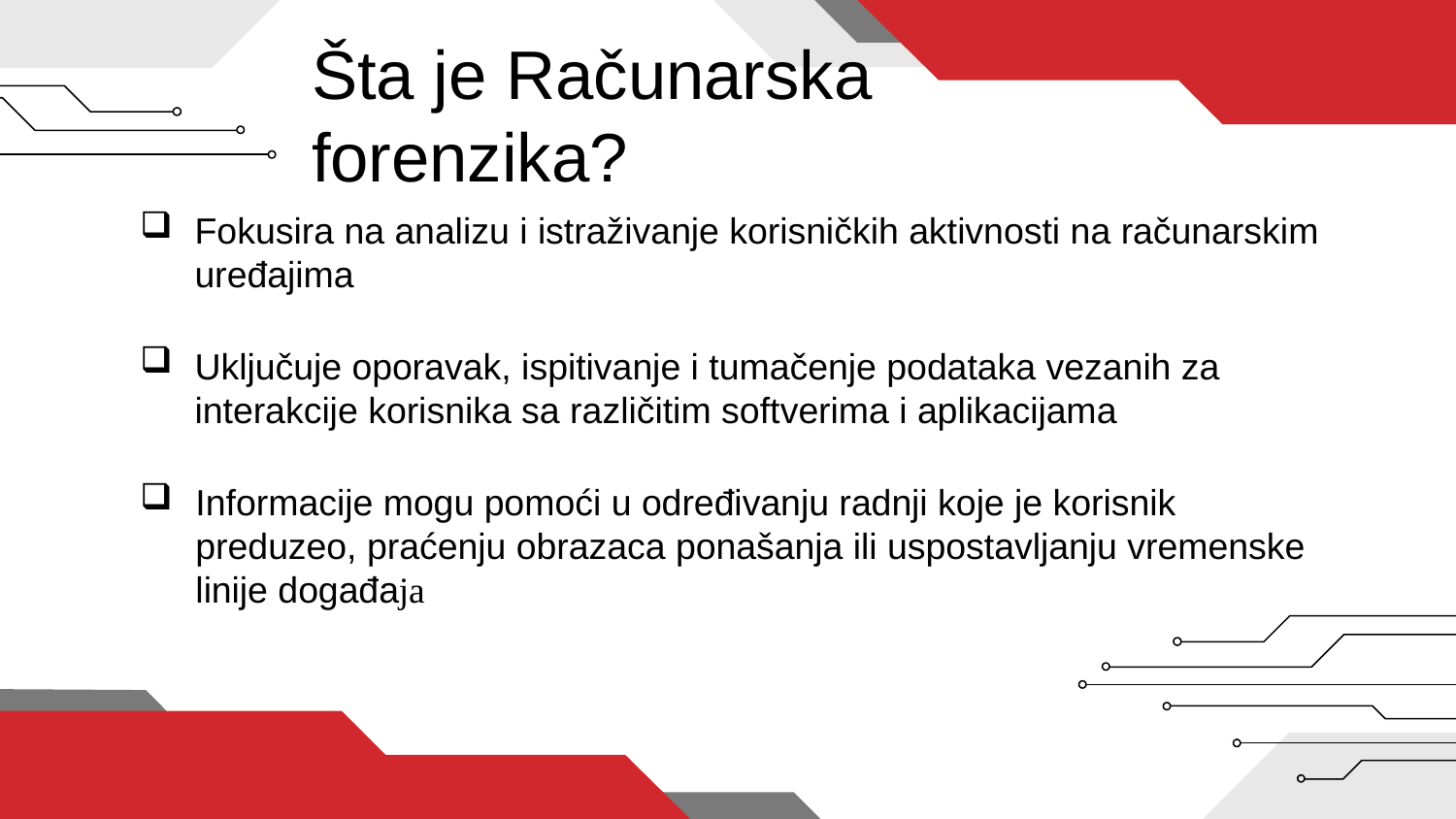

# Šta je Računarska forenzika?

Fokusira na analizu i istraživanje korisničkih aktivnosti na računarskim uređajima
Uključuje oporavak, ispitivanje i tumačenje podataka vezanih za interakcije korisnika sa različitim softverima i aplikacijama
Informacije mogu pomoći u određivanju radnji koje je korisnik preduzeo, praćenju obrazaca ponašanja ili uspostavljanju vremenske linije događaja